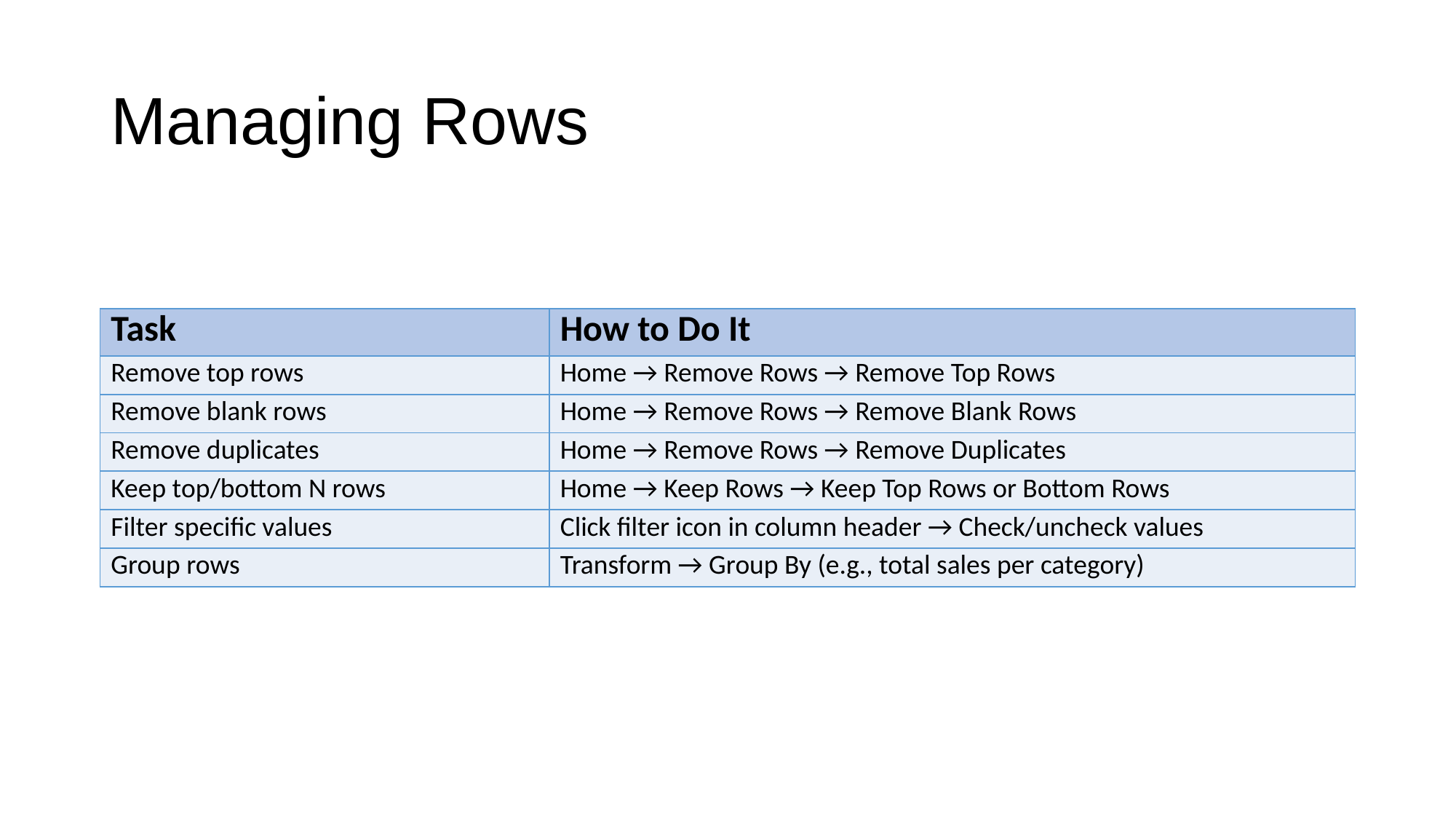

# Managing Rows
| Task | How to Do It |
| --- | --- |
| Remove top rows | Home → Remove Rows → Remove Top Rows |
| Remove blank rows | Home → Remove Rows → Remove Blank Rows |
| Remove duplicates | Home → Remove Rows → Remove Duplicates |
| Keep top/bottom N rows | Home → Keep Rows → Keep Top Rows or Bottom Rows |
| Filter specific values | Click filter icon in column header → Check/uncheck values |
| Group rows | Transform → Group By (e.g., total sales per category) |